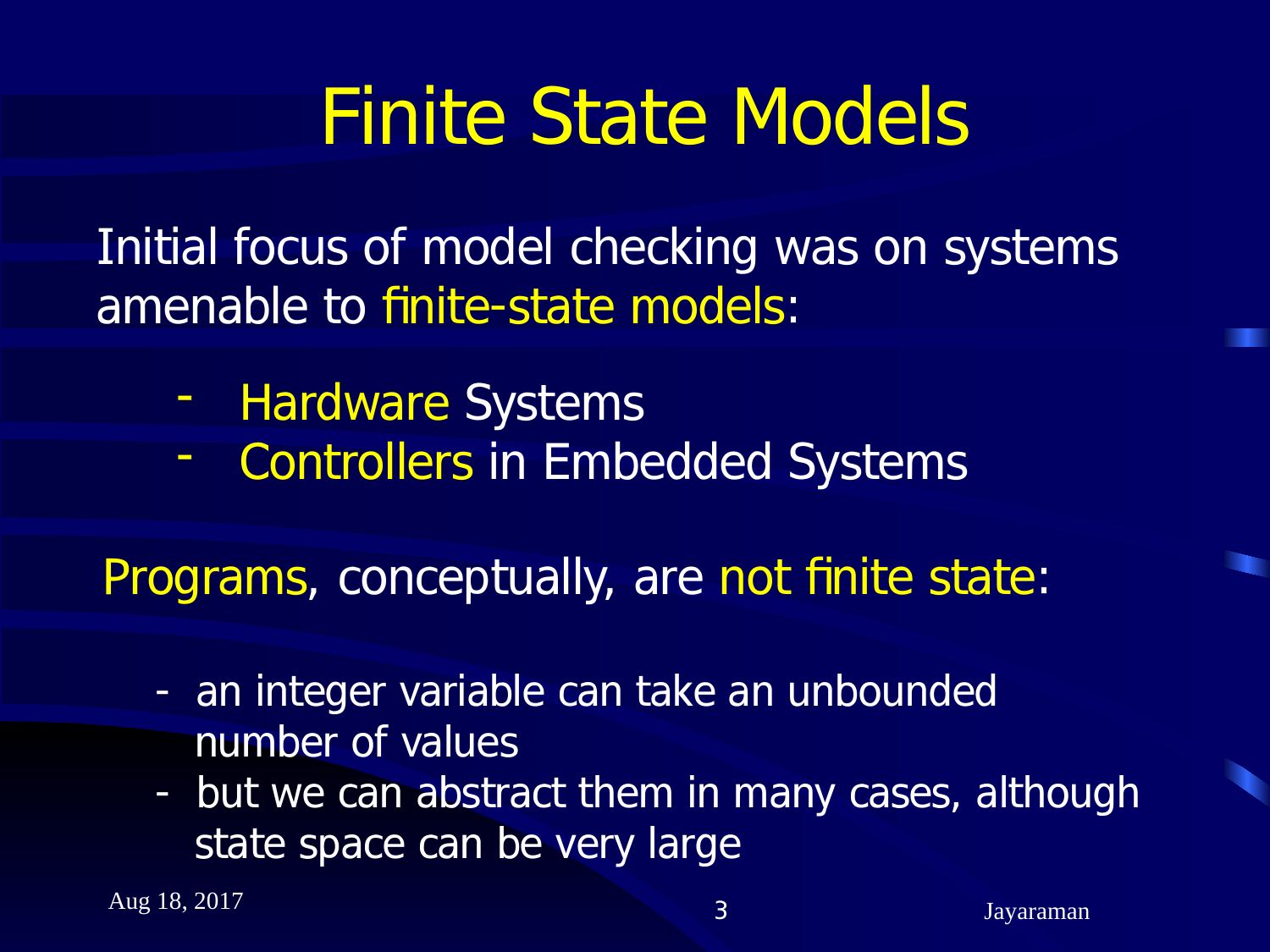

# Finite State Models
Initial focus of model checking was on systems
amenable to finite-state models:
Hardware Systems
Controllers in Embedded Systems
Programs, conceptually, are not finite state:

    -  an integer variable can take an unbounded
       number of values
    -  but we can abstract them in many cases, although
       state space can be very large
Aug 18, 2017
3
Jayaraman